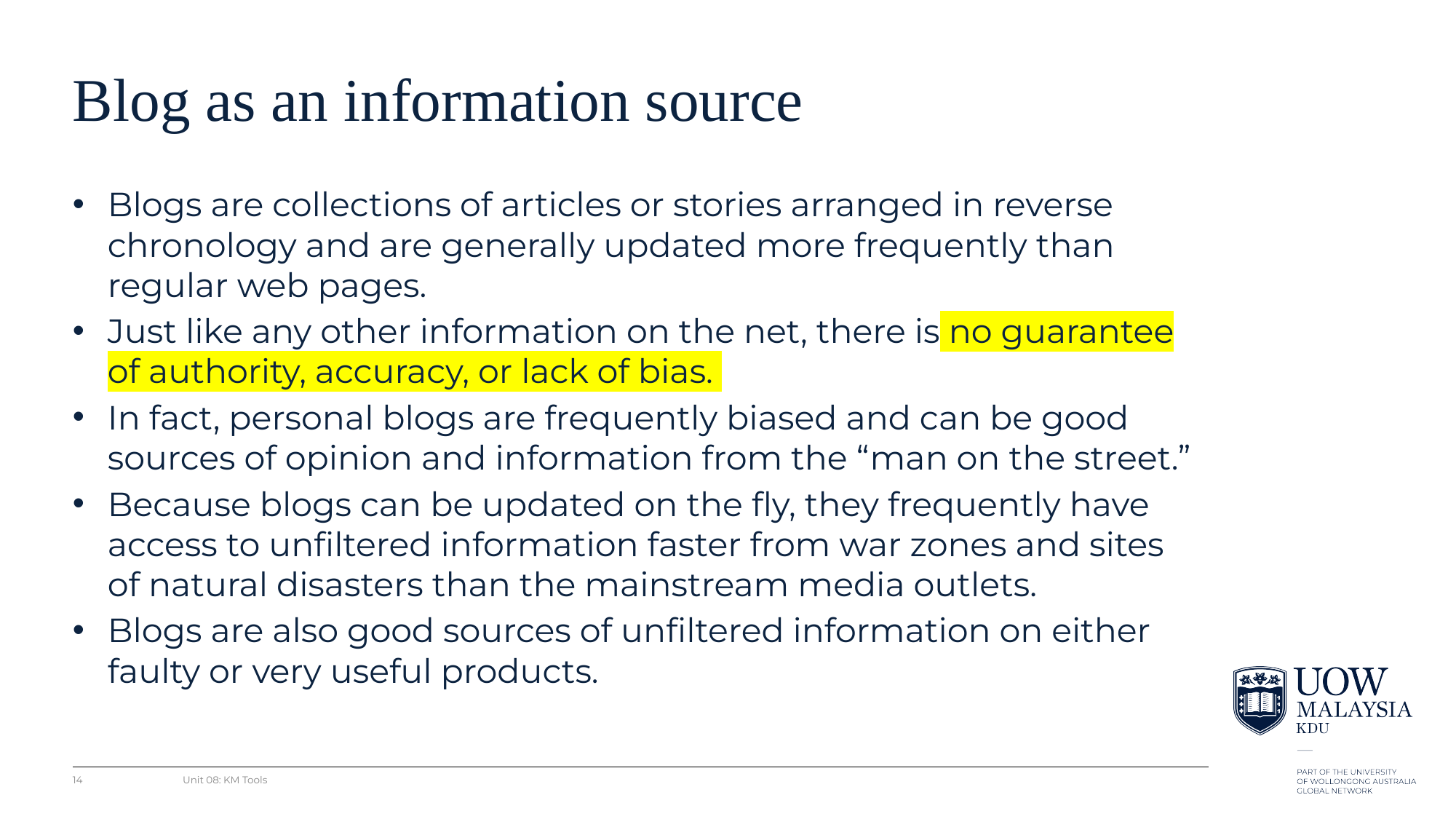

# Blog as an information source
Blogs are collections of articles or stories arranged in reverse chronology and are generally updated more frequently than regular web pages.
Just like any other information on the net, there is no guarantee of authority, accuracy, or lack of bias.
In fact, personal blogs are frequently biased and can be good sources of opinion and information from the “man on the street.”
Because blogs can be updated on the ﬂy, they frequently have access to unﬁltered information faster from war zones and sites of natural disasters than the mainstream media outlets.
Blogs are also good sources of unﬁltered information on either faulty or very useful products.
14
Unit 08: KM Tools